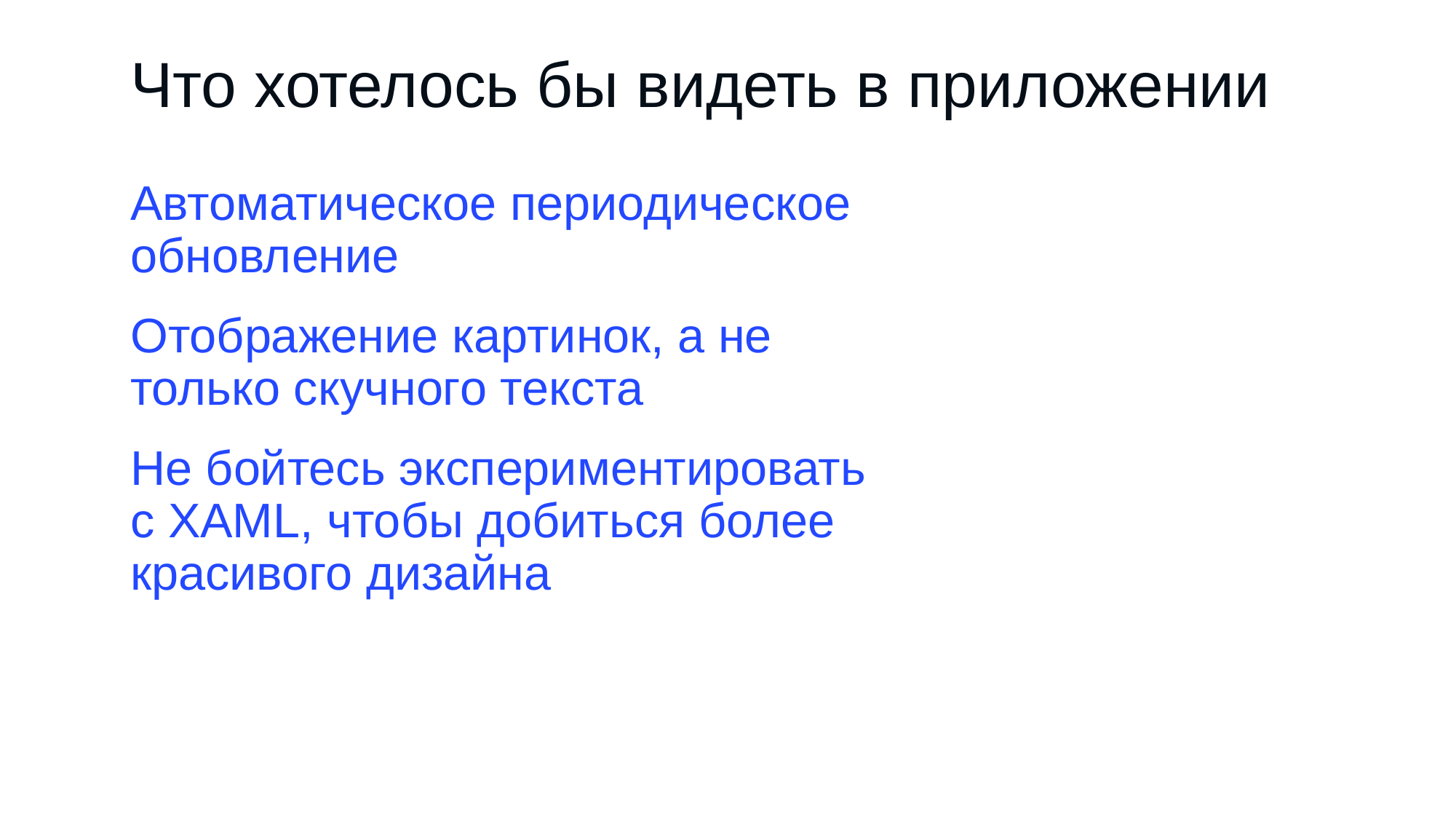

# Что хотелось бы видеть в приложении
Автоматическое периодическое обновление
Отображение картинок, а не только скучного текста
Не бойтесь экспериментировать с XAML, чтобы добиться более красивого дизайна